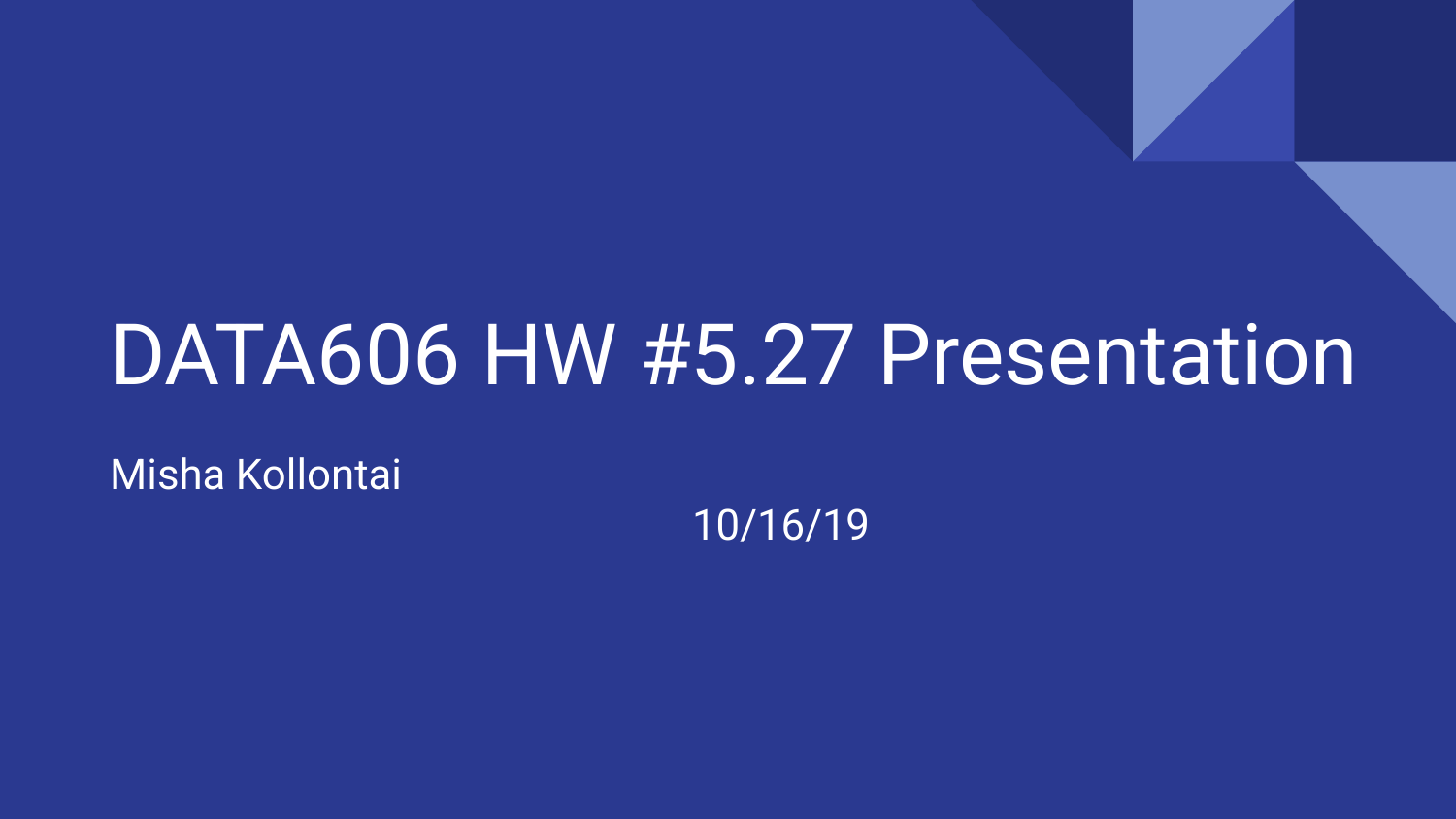

# DATA606 HW #5.27 Presentation
Misha Kollontai										10/16/19